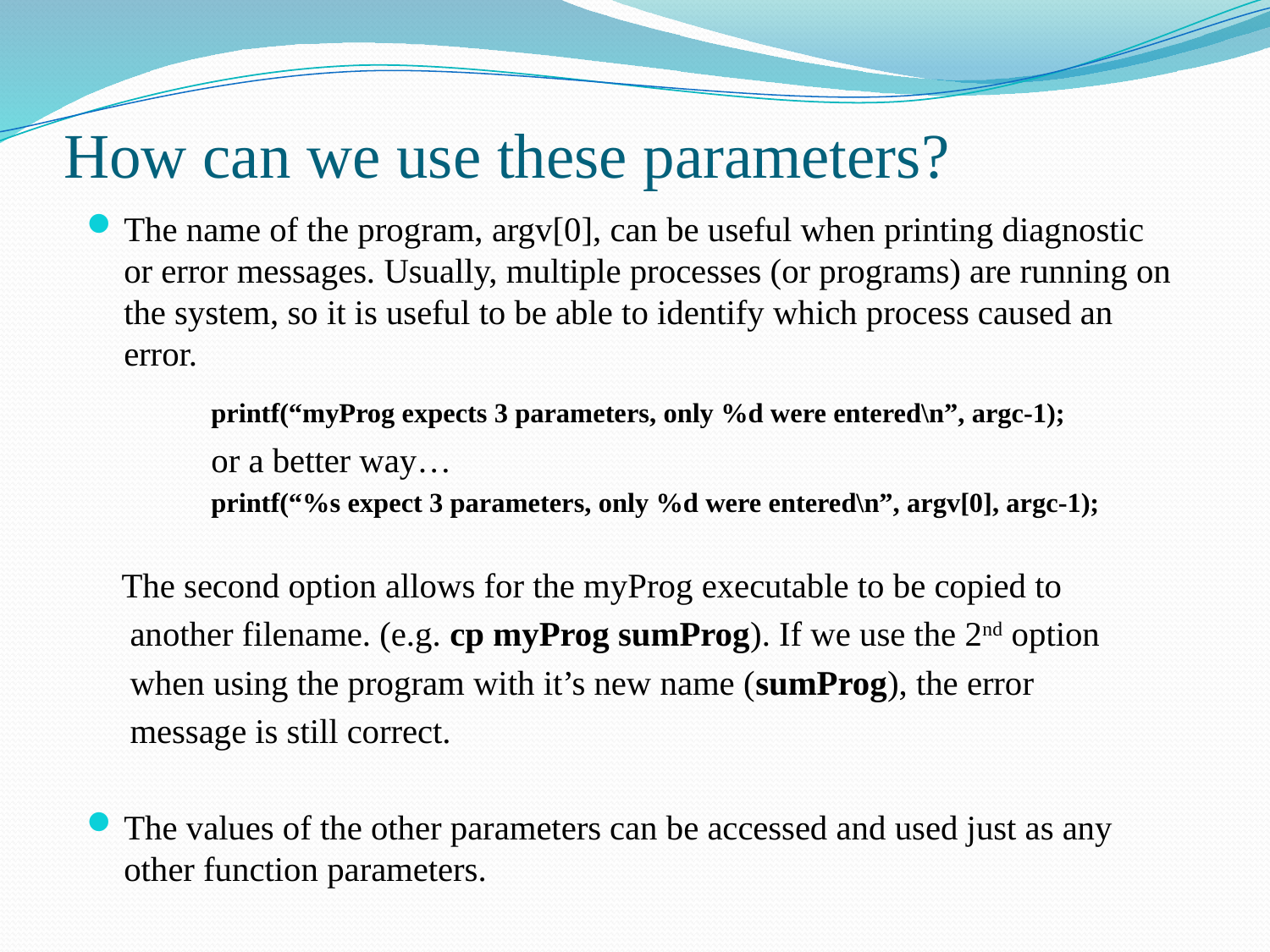

# How can we use these parameters?
The name of the program, argv[0], can be useful when printing diagnostic or error messages. Usually, multiple processes (or programs) are running on the system, so it is useful to be able to identify which process caused an error.
	printf(“myProg expects 3 parameters, only %d were entered\n”, argc-1);
		or a better way…
	printf(“%s expect 3 parameters, only %d were entered\n”, argv[0], argc-1);

     The second option allows for the myProg executable to be copied to
     another filename. (e.g. cp myProg sumProg). If we use the 2nd option
     when using the program with it’s new name (sumProg), the error
     message is still correct.

The values of the other parameters can be accessed and used just as any other function parameters.